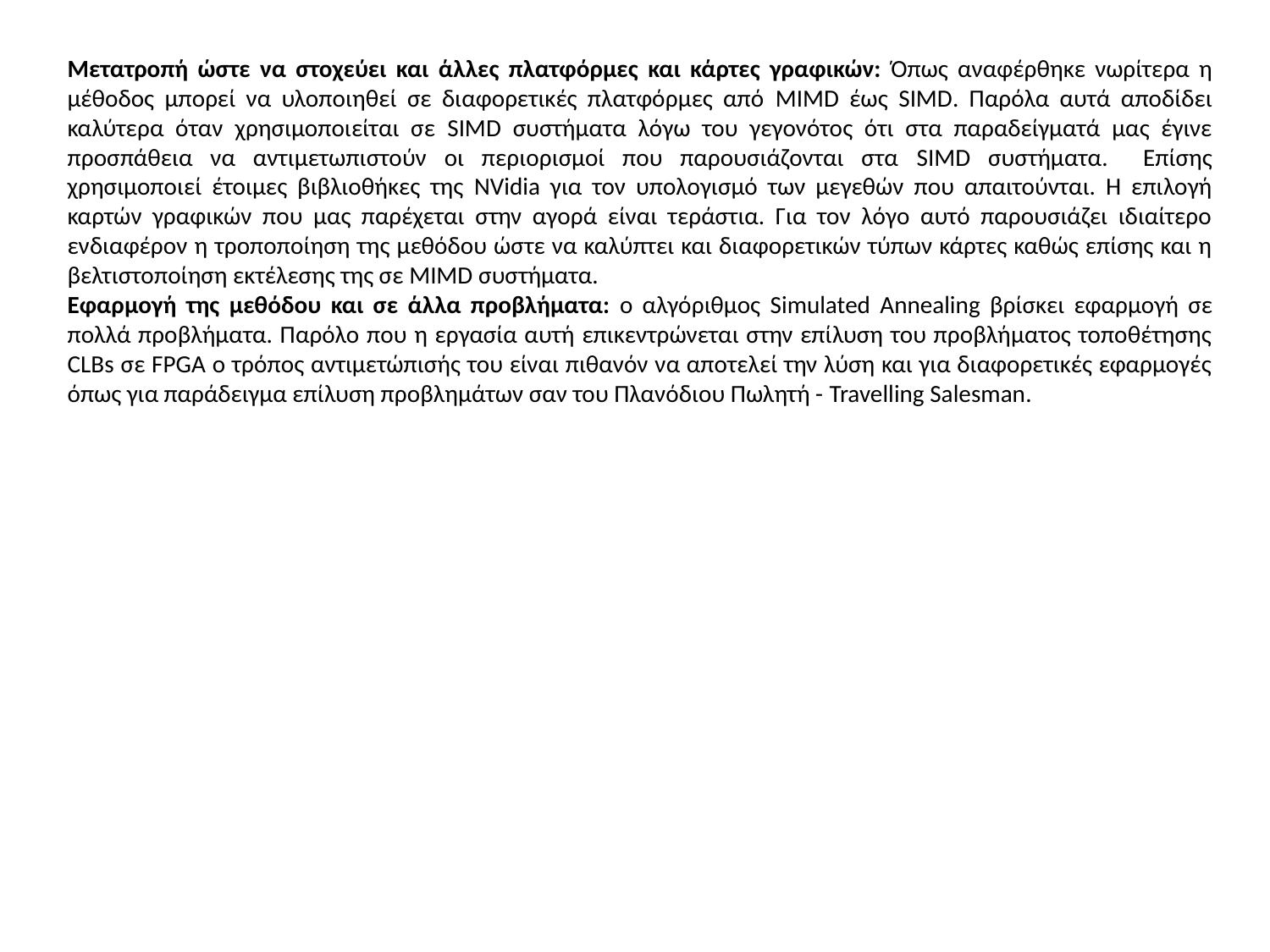

Μετατροπή ώστε να στοχεύει και άλλες πλατφόρμες και κάρτες γραφικών: Όπως αναφέρθηκε νωρίτερα η μέθοδος μπορεί να υλοποιηθεί σε διαφορετικές πλατφόρμες από MIMD έως SIMD. Παρόλα αυτά αποδίδει καλύτερα όταν χρησιμοποιείται σε SIMD συστήματα λόγω του γεγονότος ότι στα παραδείγματά μας έγινε προσπάθεια να αντιμετωπιστούν οι περιορισμοί που παρουσιάζονται στα SIMD συστήματα.  Επίσης χρησιμοποιεί έτοιμες βιβλιοθήκες της NVidia για τον υπολογισμό των μεγεθών που απαιτούνται. Η επιλογή καρτών γραφικών που μας παρέχεται στην αγορά είναι τεράστια. Για τον λόγο αυτό παρουσιάζει ιδιαίτερο ενδιαφέρον η τροποποίηση της μεθόδου ώστε να καλύπτει και διαφορετικών τύπων κάρτες καθώς επίσης και η βελτιστοποίηση εκτέλεσης της σε MIMD συστήματα.
Εφαρμογή της μεθόδου και σε άλλα προβλήματα: ο αλγόριθμος Simulated Annealing βρίσκει εφαρμογή σε πολλά προβλήματα. Παρόλο που η εργασία αυτή επικεντρώνεται στην επίλυση του προβλήματος τοποθέτησης CLBs σε FPGA ο τρόπος αντιμετώπισής του είναι πιθανόν να αποτελεί την λύση και για διαφορετικές εφαρμογές όπως για παράδειγμα επίλυση προβλημάτων σαν του Πλανόδιου Πωλητή - Travelling Salesman.